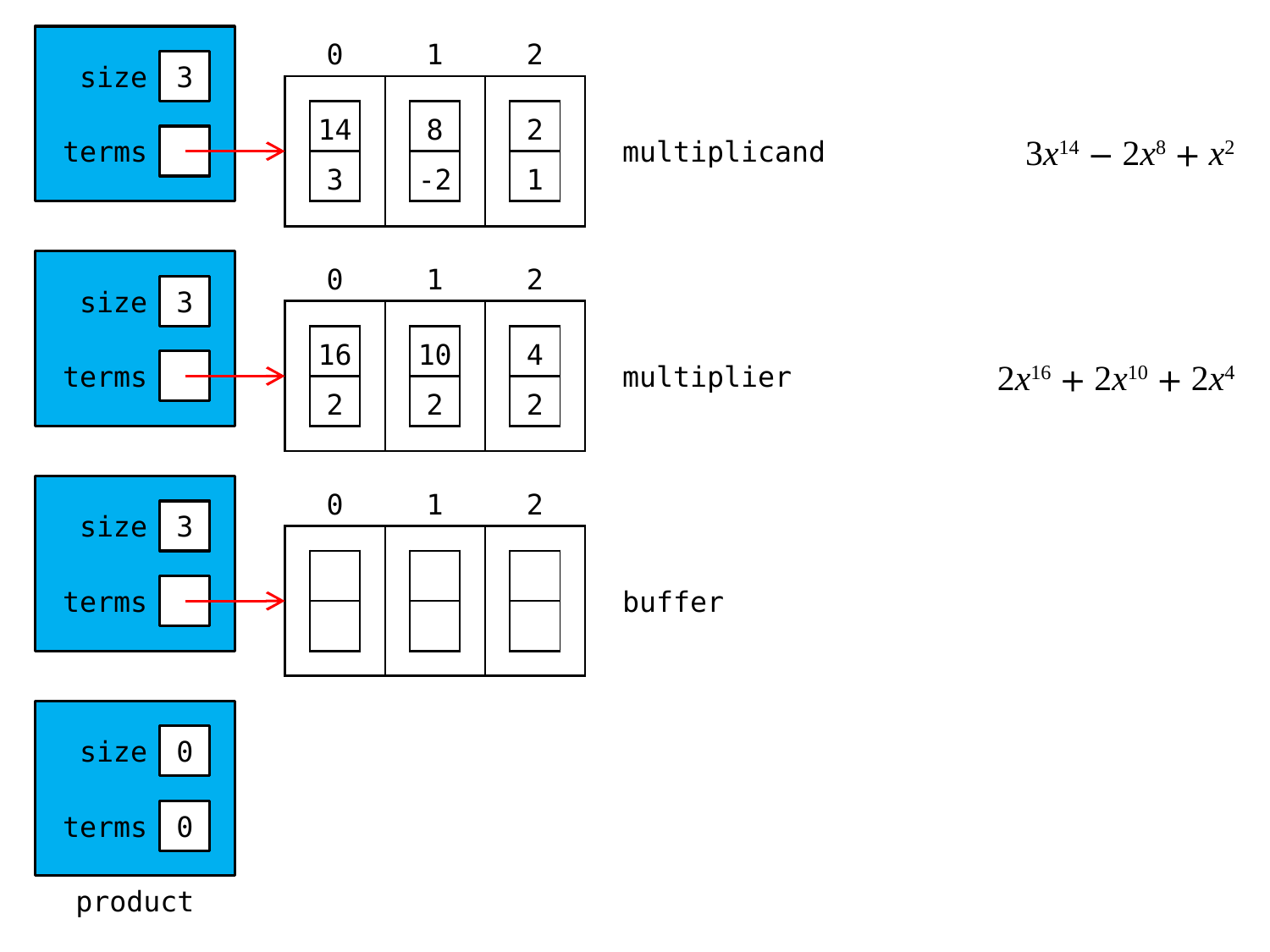

| 0 | 1 | 2 |
| --- | --- | --- |
|  |  |  |
size
3
| 14 |
| --- |
| 3 |
| 8 |
| --- |
| -2 |
| 2 |
| --- |
| 1 |
terms

multiplicand
3x14 − 2x8 + x2

| 0 | 1 | 2 |
| --- | --- | --- |
|  |  |  |
size
3
| 16 |
| --- |
| 2 |
| 10 |
| --- |
| 2 |
| 4 |
| --- |
| 2 |
terms

multiplier
2x16 + 2x10 + 2x4

| 0 | 1 | 2 |
| --- | --- | --- |
|  |  |  |
size
3
|  |
| --- |
|  |
|  |
| --- |
|  |
|  |
| --- |
|  |
terms

buffer

size
0
terms
0
product